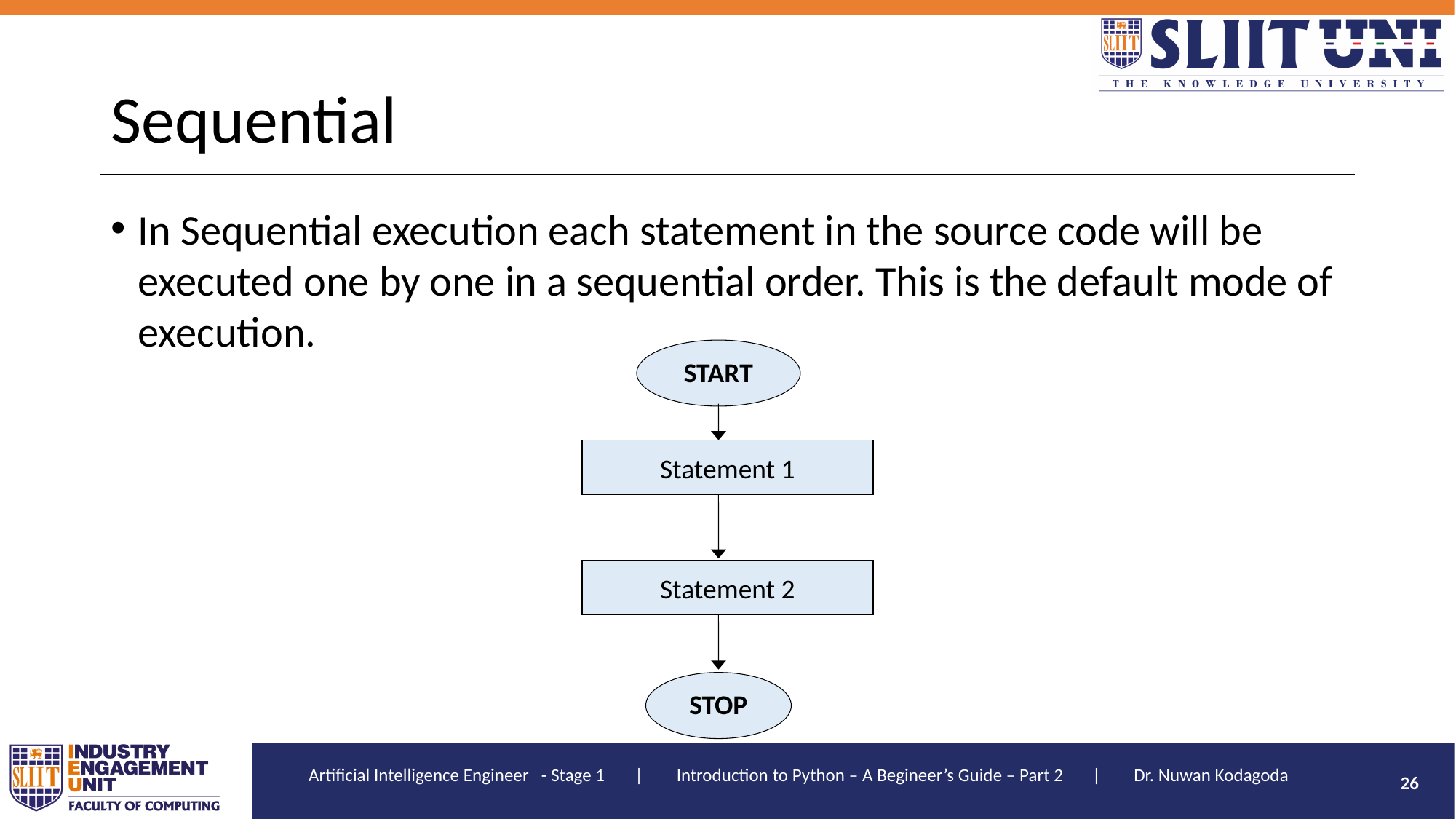

# Sequential
In Sequential execution each statement in the source code will be executed one by one in a sequential order. This is the default mode of execution.
START

Statement 1

Statement 2

STOP

26